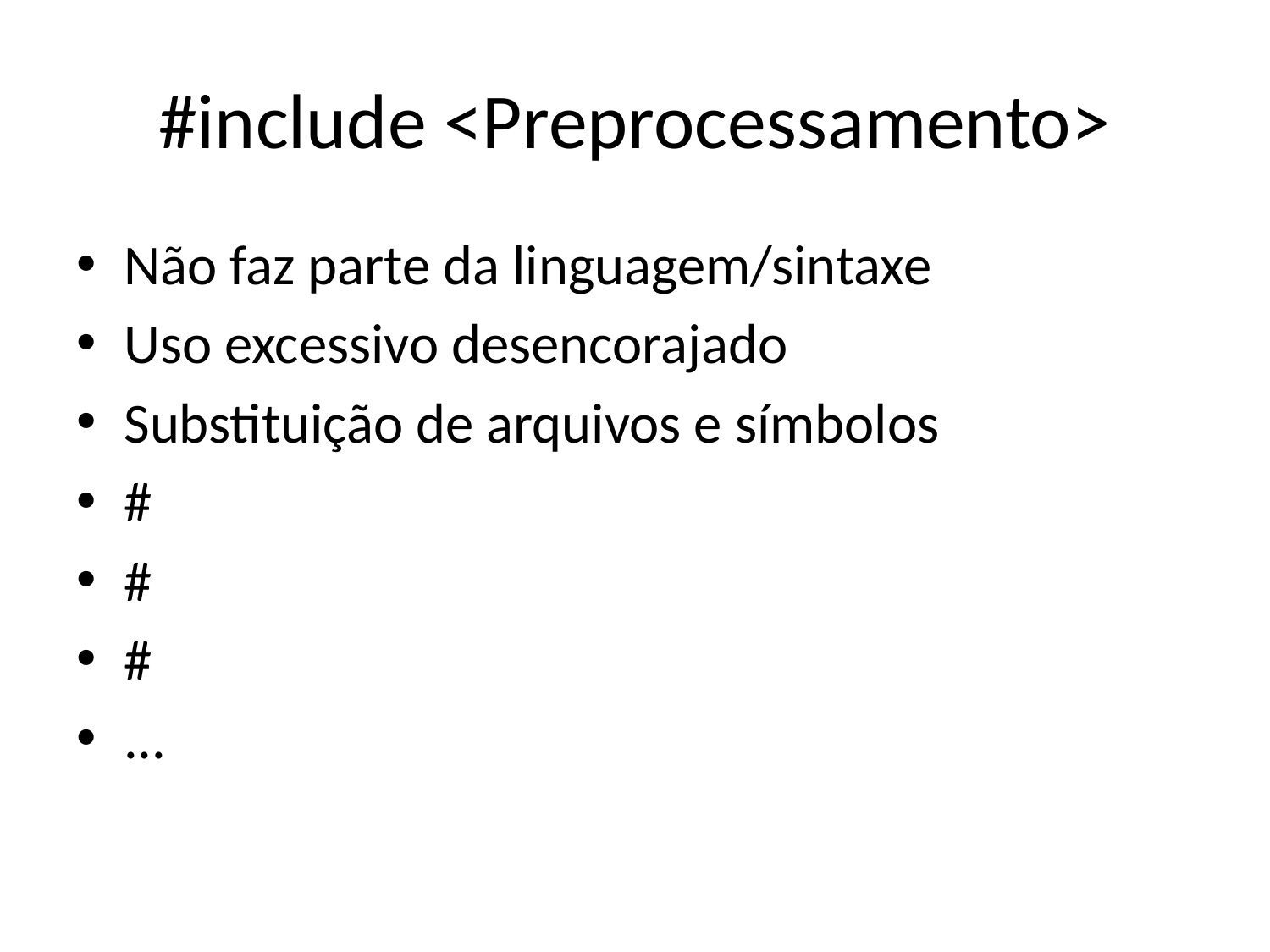

# #include <Preprocessamento>
Não faz parte da linguagem/sintaxe
Uso excessivo desencorajado
Substituição de arquivos e símbolos
#
#
#
...